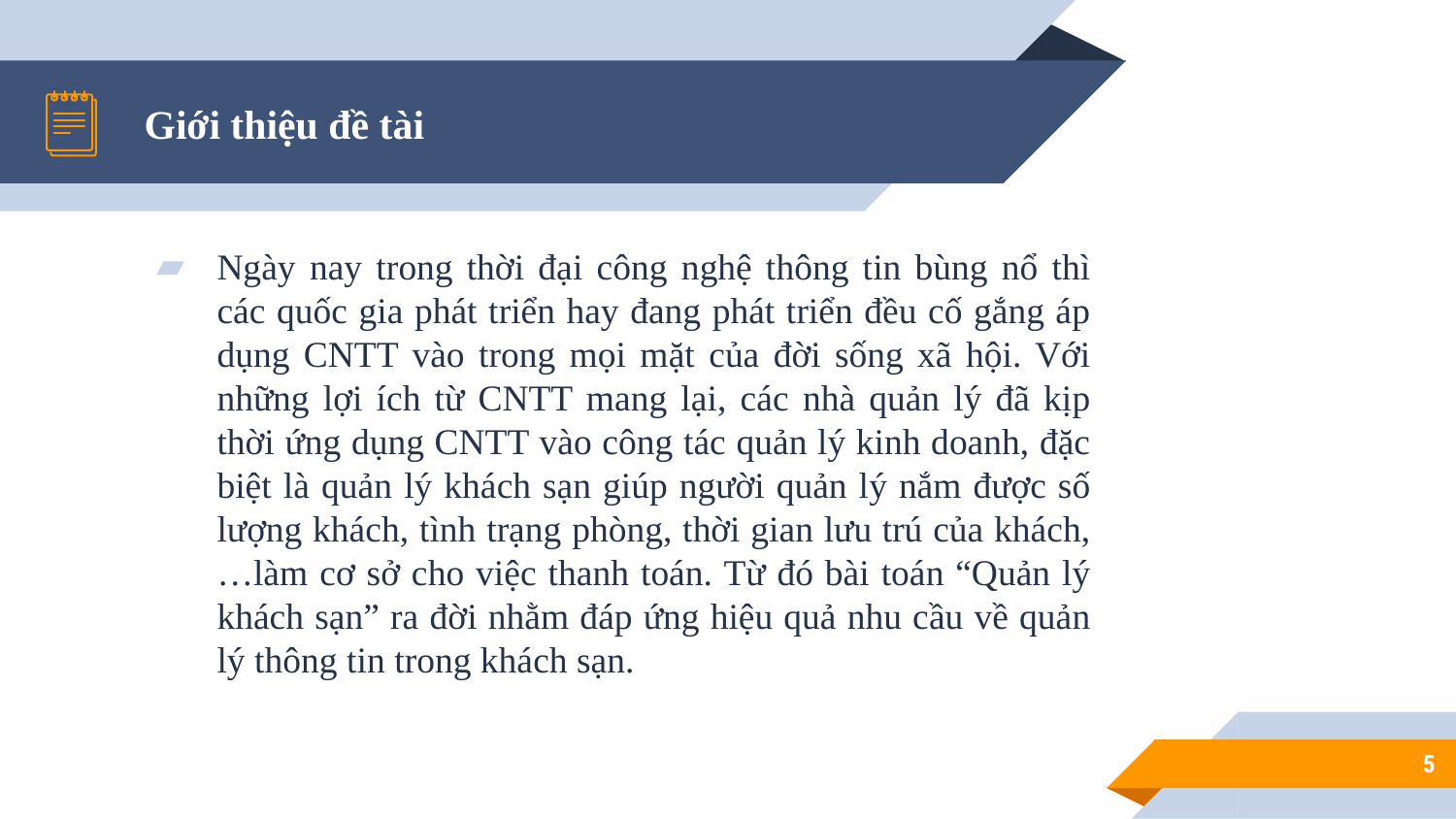

# Giới thiệu đề tài

Ngày nay trong thời đại công nghệ thông tin bùng nổ thì các quốc gia phát triển hay đang phát triển đều cố gắng áp dụng CNTT vào trong mọi mặt của đời sống xã hội. Với những lợi ích từ CNTT mang lại, các nhà quản lý đã kịp thời ứng dụng CNTT vào công tác quản lý kinh doanh, đặc biệt là quản lý khách sạn giúp người quản lý nắm được số lượng khách, tình trạng phòng, thời gian lưu trú của khách,…làm cơ sở cho việc thanh toán. Từ đó bài toán “Quản lý khách sạn” ra đời nhằm đáp ứng hiệu quả nhu cầu về quản lý thông tin trong khách sạn.
5